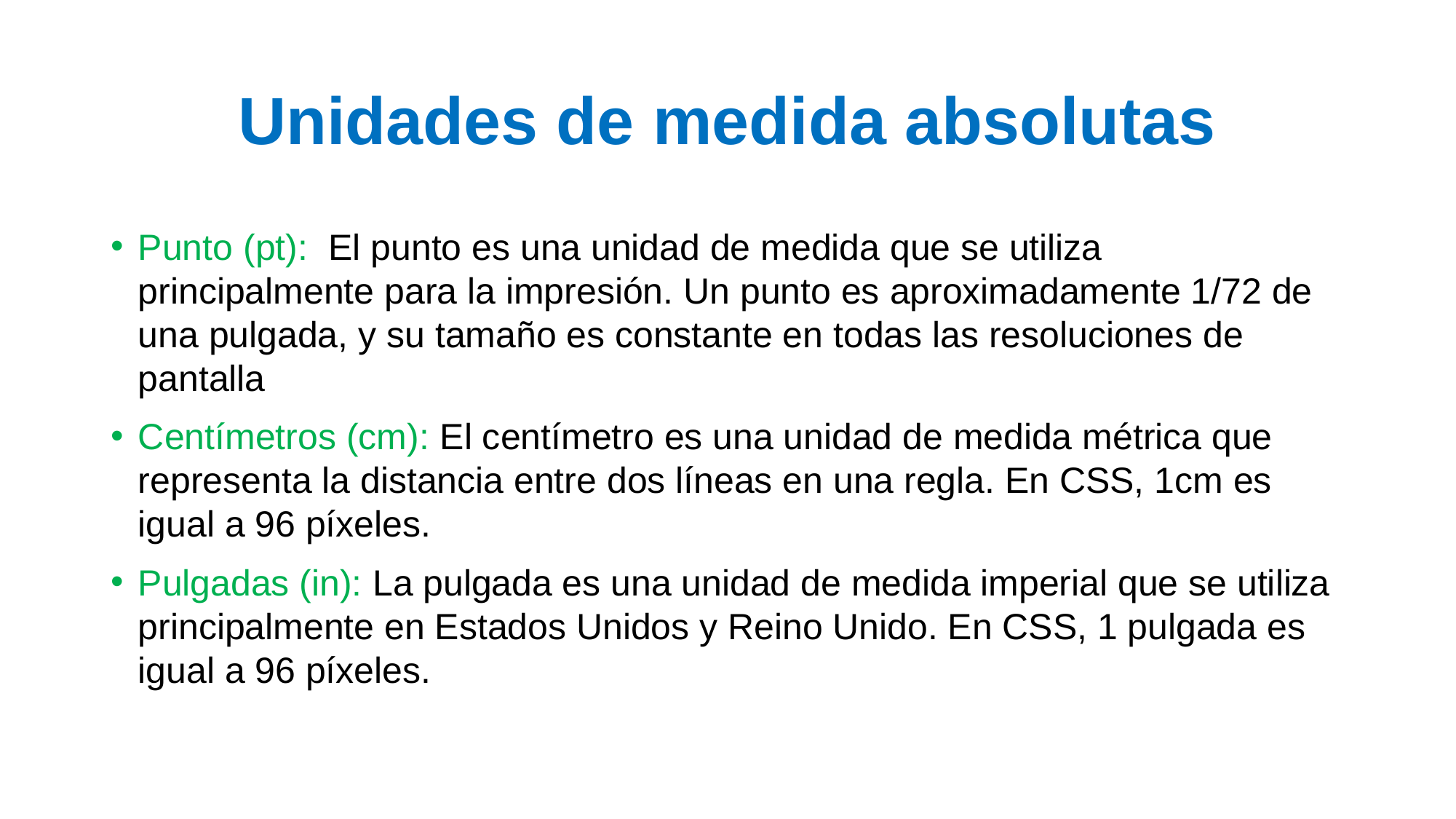

# Unidades de medida absolutas
Punto (pt):  El punto es una unidad de medida que se utiliza principalmente para la impresión. Un punto es aproximadamente 1/72 de una pulgada, y su tamaño es constante en todas las resoluciones de pantalla
Centímetros (cm): El centímetro es una unidad de medida métrica que representa la distancia entre dos líneas en una regla. En CSS, 1cm es igual a 96 píxeles.
Pulgadas (in): La pulgada es una unidad de medida imperial que se utiliza principalmente en Estados Unidos y Reino Unido. En CSS, 1 pulgada es igual a 96 píxeles.